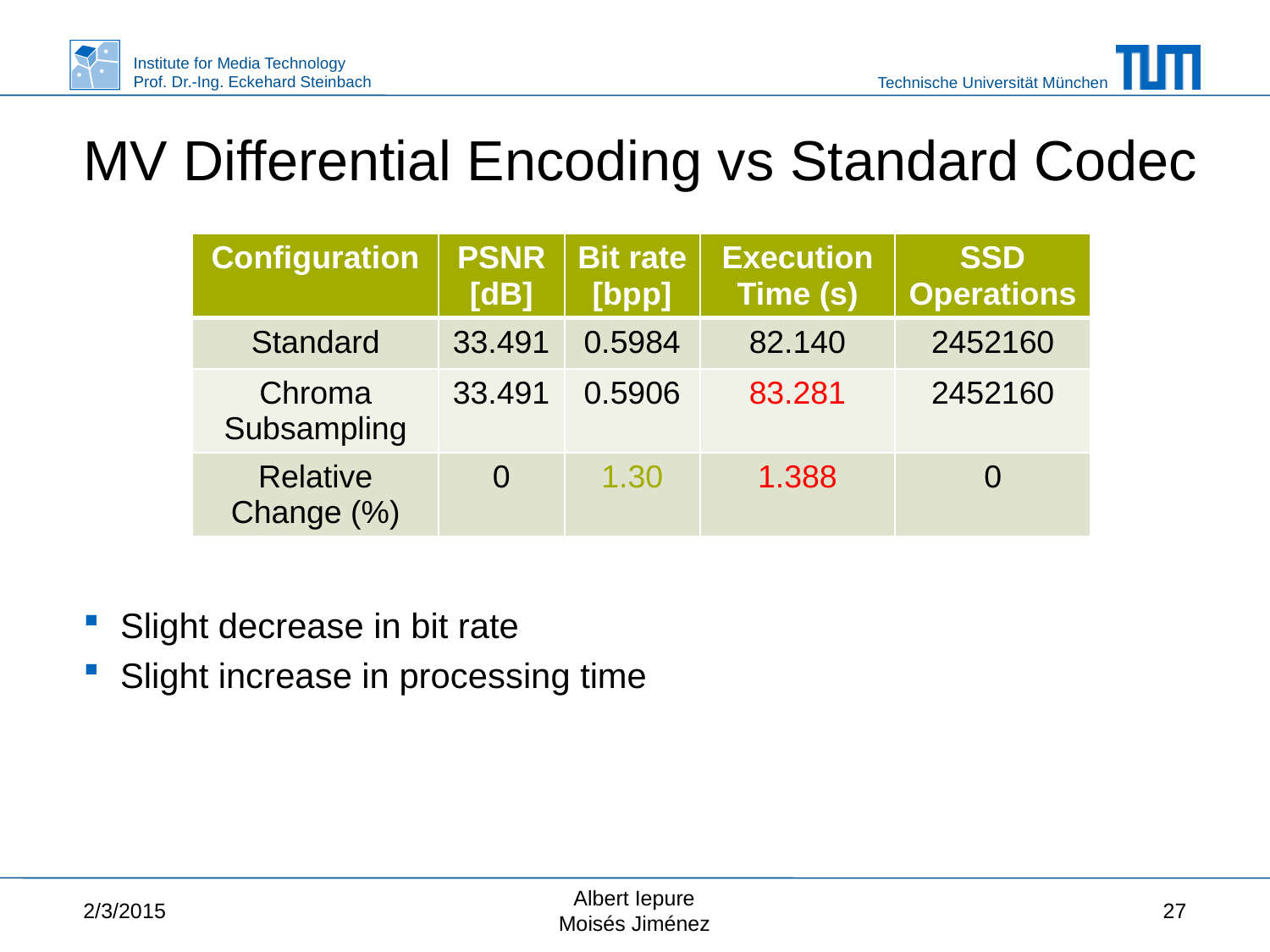

# MV Differential Encoding vs Standard Codec
| Configuration | PSNR [dB] | Bit rate [bpp] | Execution Time (s) | SSD Operations |
| --- | --- | --- | --- | --- |
| Standard | 33.491 | 0.5984 | 82.140 | 2452160 |
| Chroma Subsampling | 33.491 | 0.5906 | 83.281 | 2452160 |
| Relative Change (%) | 0 | 1.30 | 1.388 | 0 |
Slight decrease in bit rate
Slight increase in processing time
2/3/2015
Albert Iepure
Moisés Jiménez
27